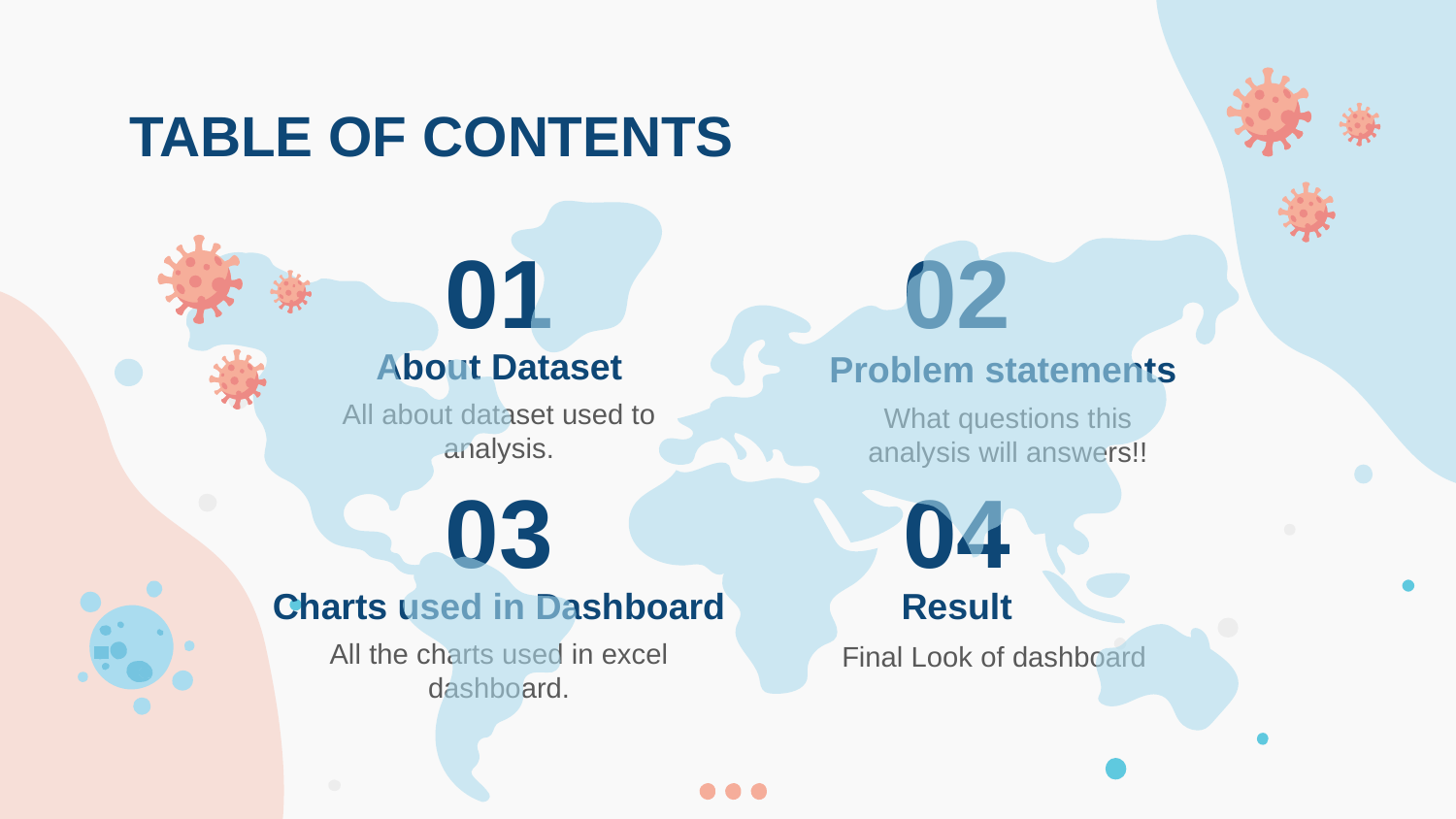

# TABLE OF CONTENTS

01
02
Problem statements
About Dataset
All about dataset used to analysis.
What questions this analysis will answers!!
03
04
Result
Charts used in Dashboard
All the charts used in excel dashboard.
Final Look of dashboard